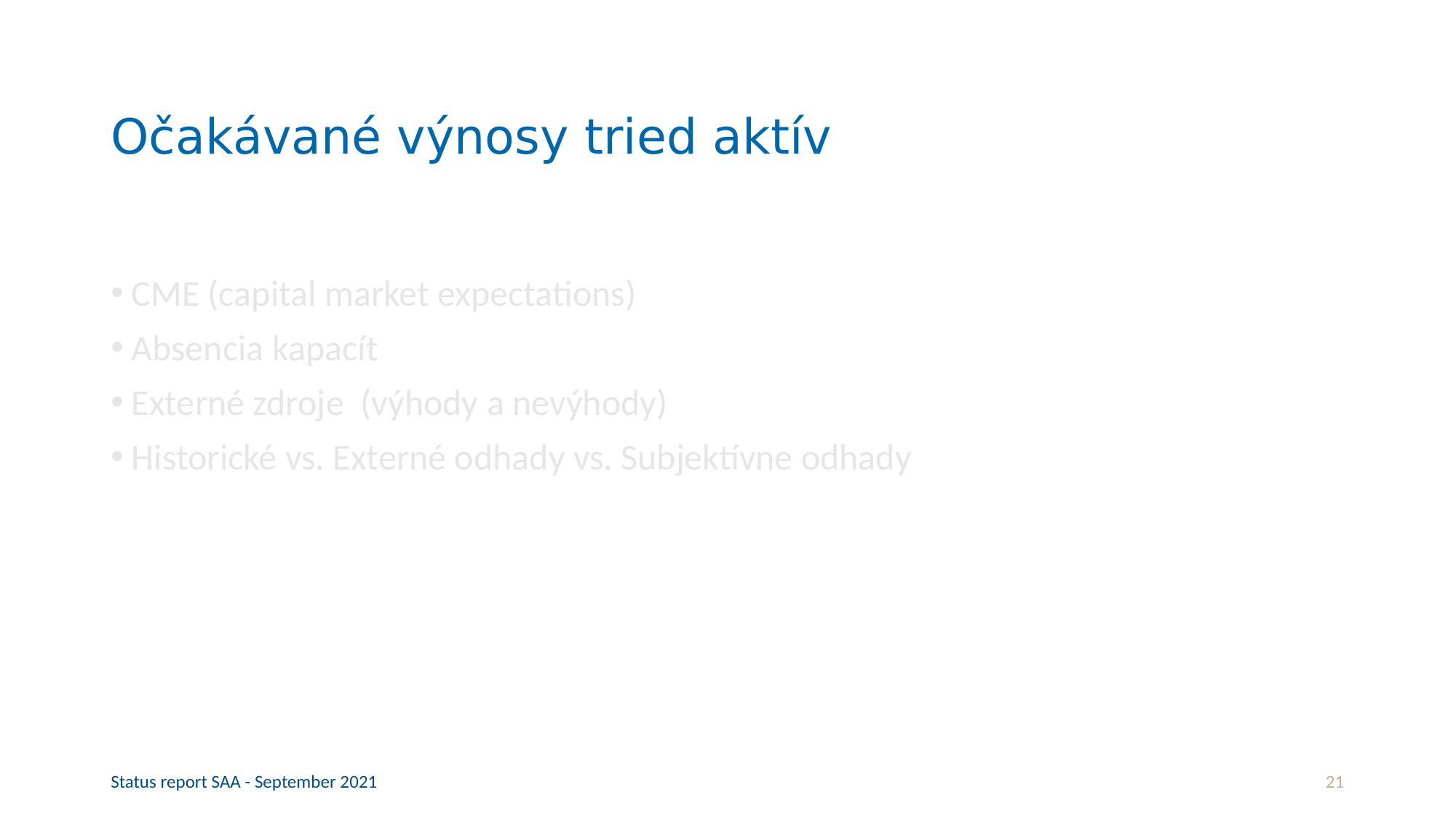

Očakávané výnosy tried aktív
CME (capital market expectations)
Absencia kapacít
Externé zdroje  (výhody a nevýhody)
Historické vs. Externé odhady vs. Subjektívne odhady
Status report SAA - September 2021
21